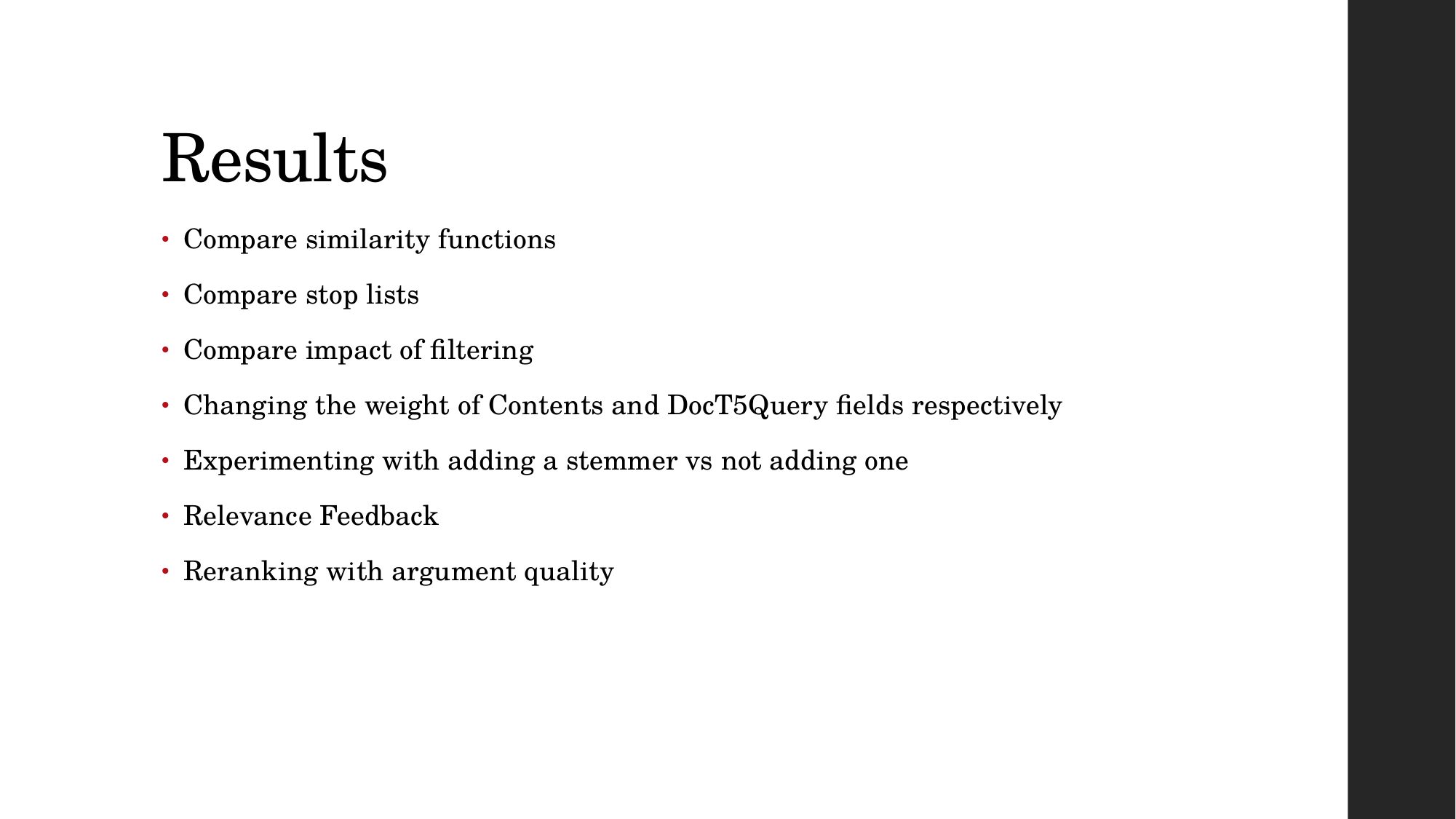

# Results
Compare similarity functions
Compare stop lists
Compare impact of filtering
Changing the weight of Contents and DocT5Query fields respectively
Experimenting with adding a stemmer vs not adding one
Relevance Feedback
Reranking with argument quality